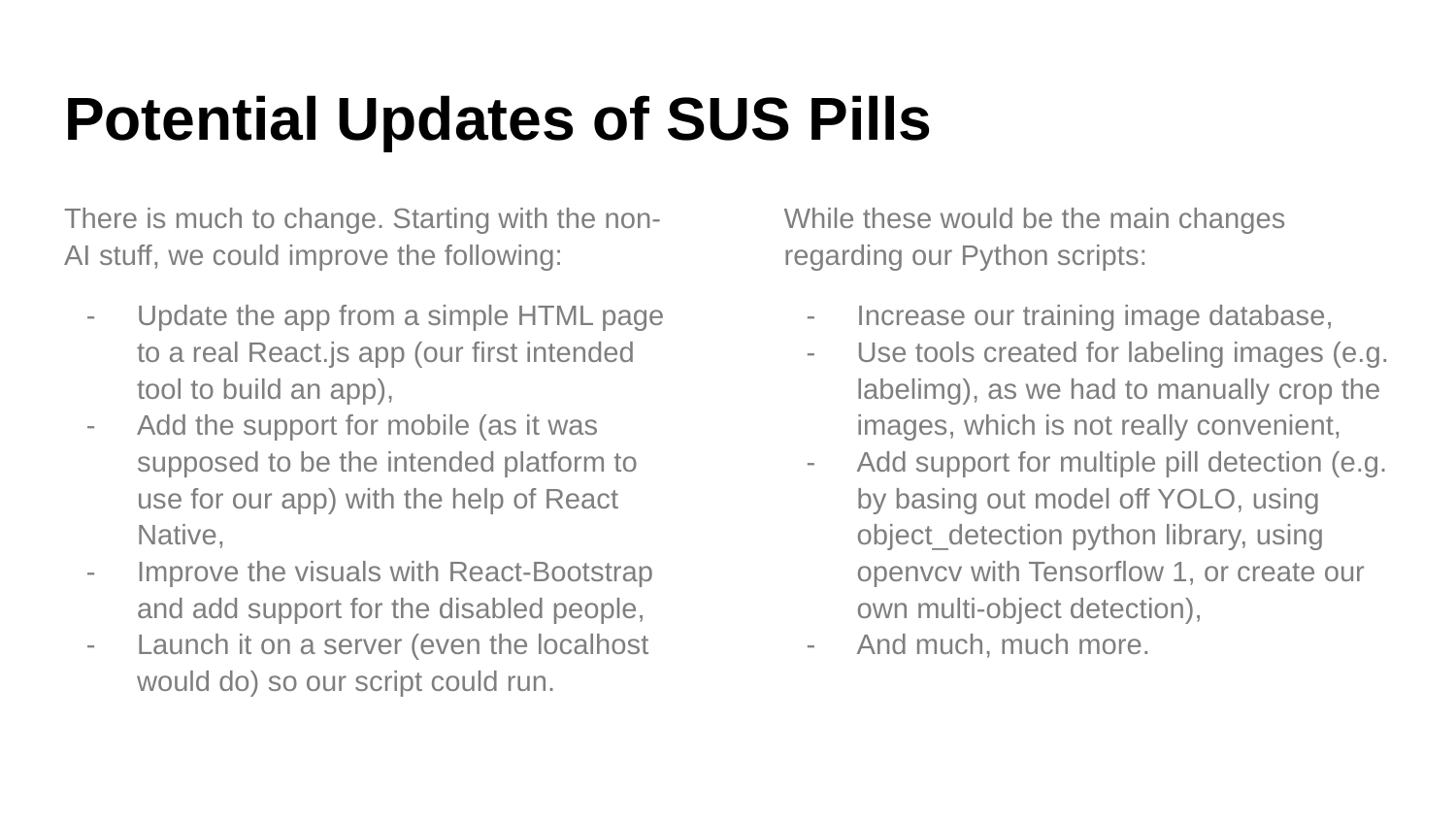

# Potential Updates of SUS Pills
There is much to change. Starting with the non-AI stuff, we could improve the following:
Update the app from a simple HTML page to a real React.js app (our first intended tool to build an app),
Add the support for mobile (as it was supposed to be the intended platform to use for our app) with the help of React Native,
Improve the visuals with React-Bootstrap and add support for the disabled people,
Launch it on a server (even the localhost would do) so our script could run.
While these would be the main changes regarding our Python scripts:
Increase our training image database,
Use tools created for labeling images (e.g. labelimg), as we had to manually crop the images, which is not really convenient,
Add support for multiple pill detection (e.g. by basing out model off YOLO, using object_detection python library, using openvcv with Tensorflow 1, or create our own multi-object detection),
And much, much more.